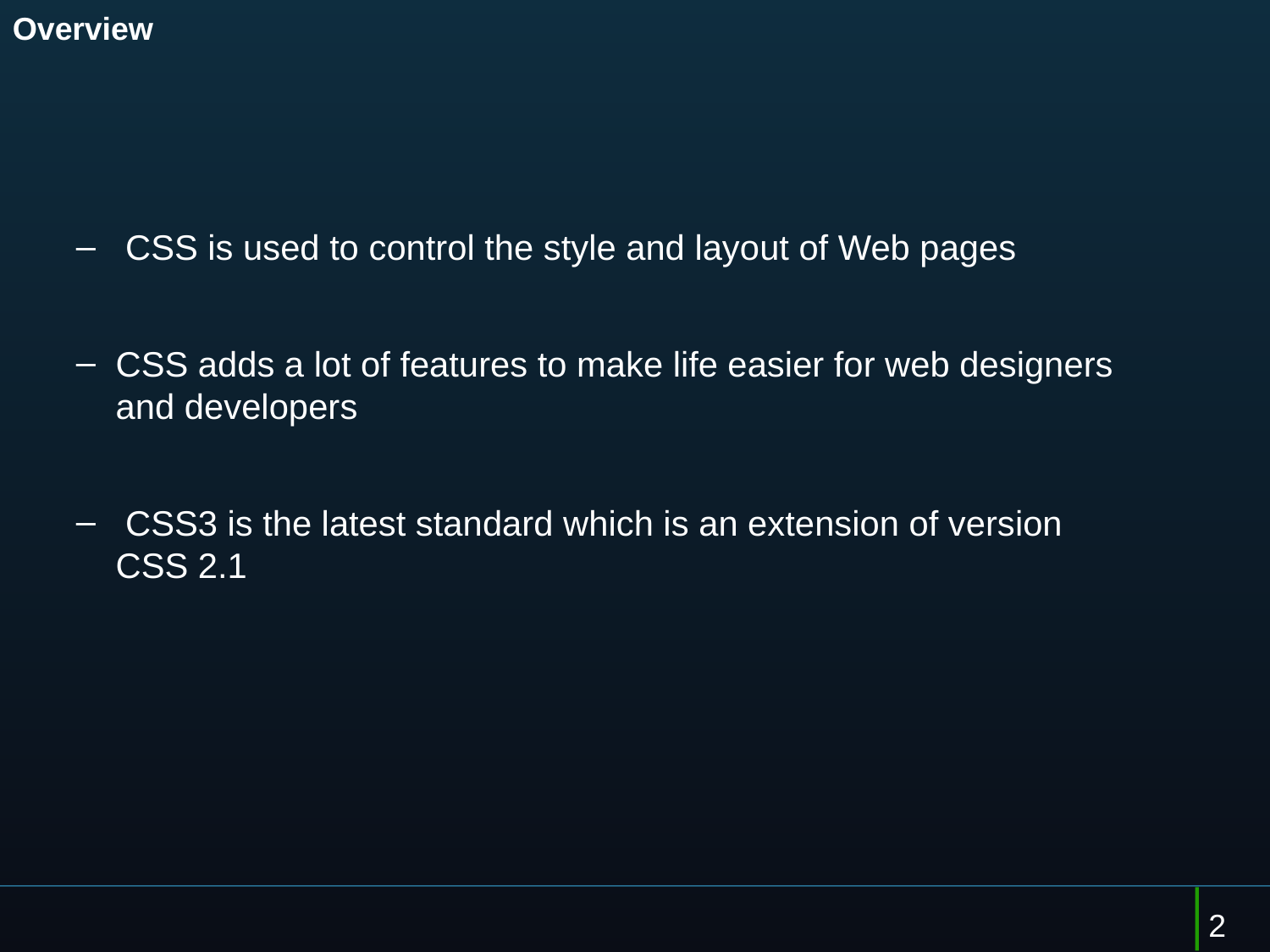

# Overview

 CSS is used to control the style and layout of Web pages

CSS adds a lot of features to make life easier for web designers and developers

 CSS3 is the latest standard which is an extension of version CSS 2.1

2